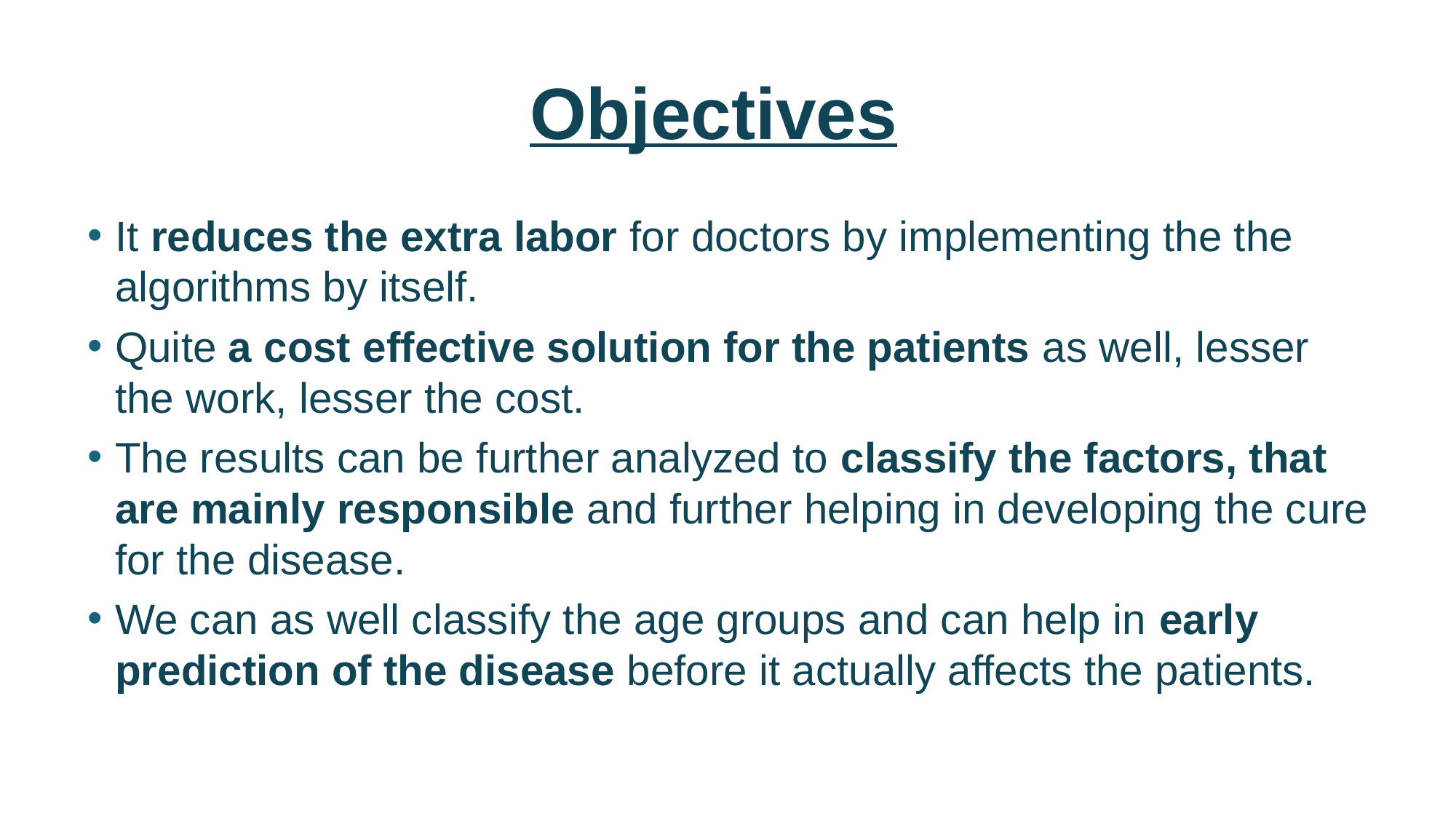

Objectives

It reduces the extra labor for doctors by implementing the the algorithms by itself.
Quite a cost effective solution for the patients as well, lesser the work, lesser the cost.
The results can be further analyzed to classify the factors, that are mainly responsible and further helping in developing the cure for the disease.
We can as well classify the age groups and can help in early prediction of the disease before it actually affects the patients.
4